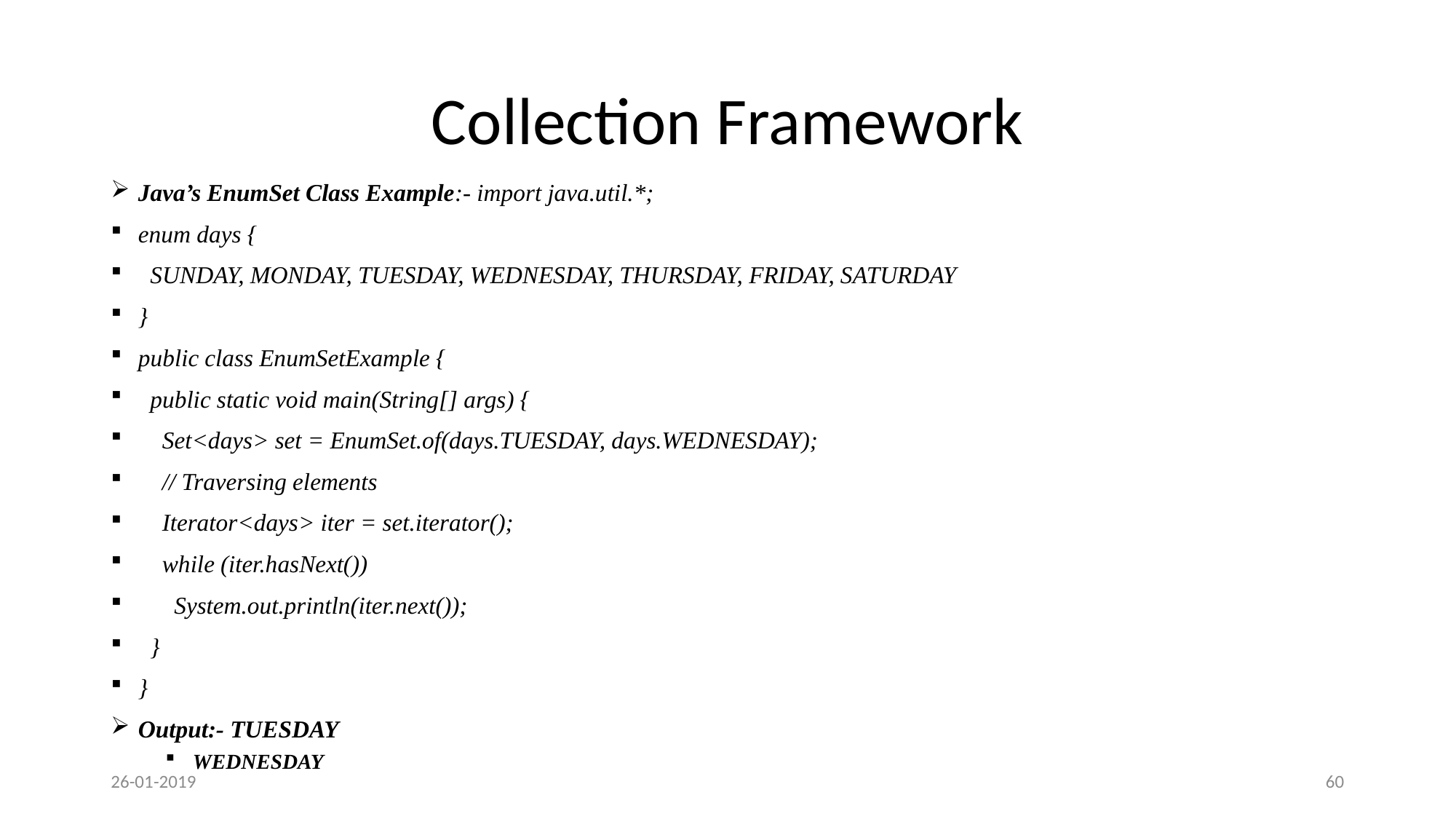

# Collection Framework
Java’s EnumSet Class Example:- import java.util.*;
enum days {
  SUNDAY, MONDAY, TUESDAY, WEDNESDAY, THURSDAY, FRIDAY, SATURDAY
}
public class EnumSetExample {
  public static void main(String[] args) {
    Set<days> set = EnumSet.of(days.TUESDAY, days.WEDNESDAY);
    // Traversing elements
    Iterator<days> iter = set.iterator();
    while (iter.hasNext())
      System.out.println(iter.next());
  }
}
Output:- TUESDAY
WEDNESDAY

26-01-2019
60